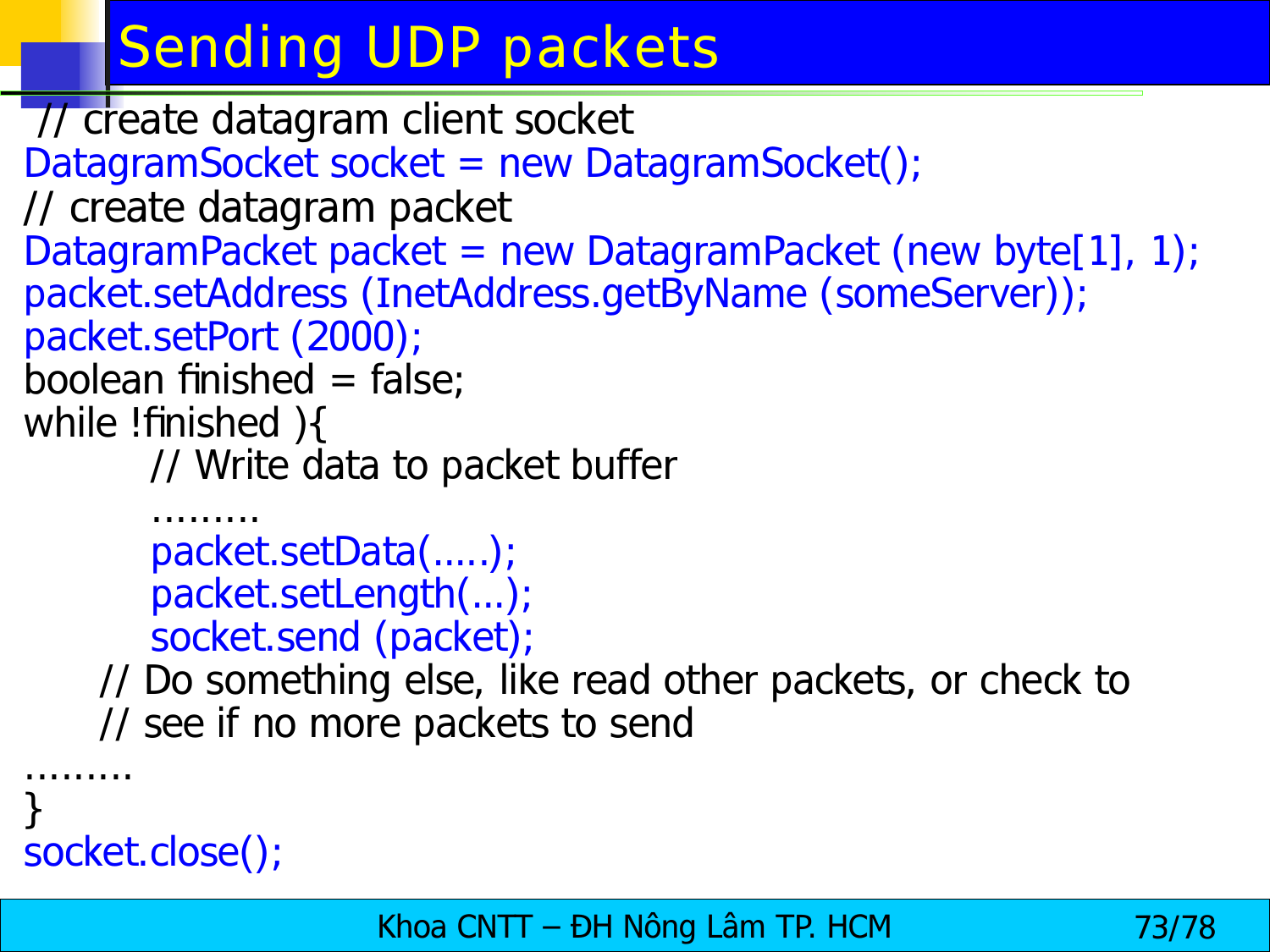

# Sending UDP packets
// create datagram client socket
DatagramSocket socket = new DatagramSocket();
// create datagram packet
DatagramPacket packet = new DatagramPacket (new byte[1], 1);
packet.setAddress (InetAddress.getByName (someServer));
packet.setPort (2000);
boolean finished = false;
while !finished ){
	// Write data to packet buffer
	.........
	packet.setData(…..);
	packet.setLength(…);
	socket.send (packet);
      // Do something else, like read other packets, or check to
      // see if no more packets to send
.........
}
socket.close();